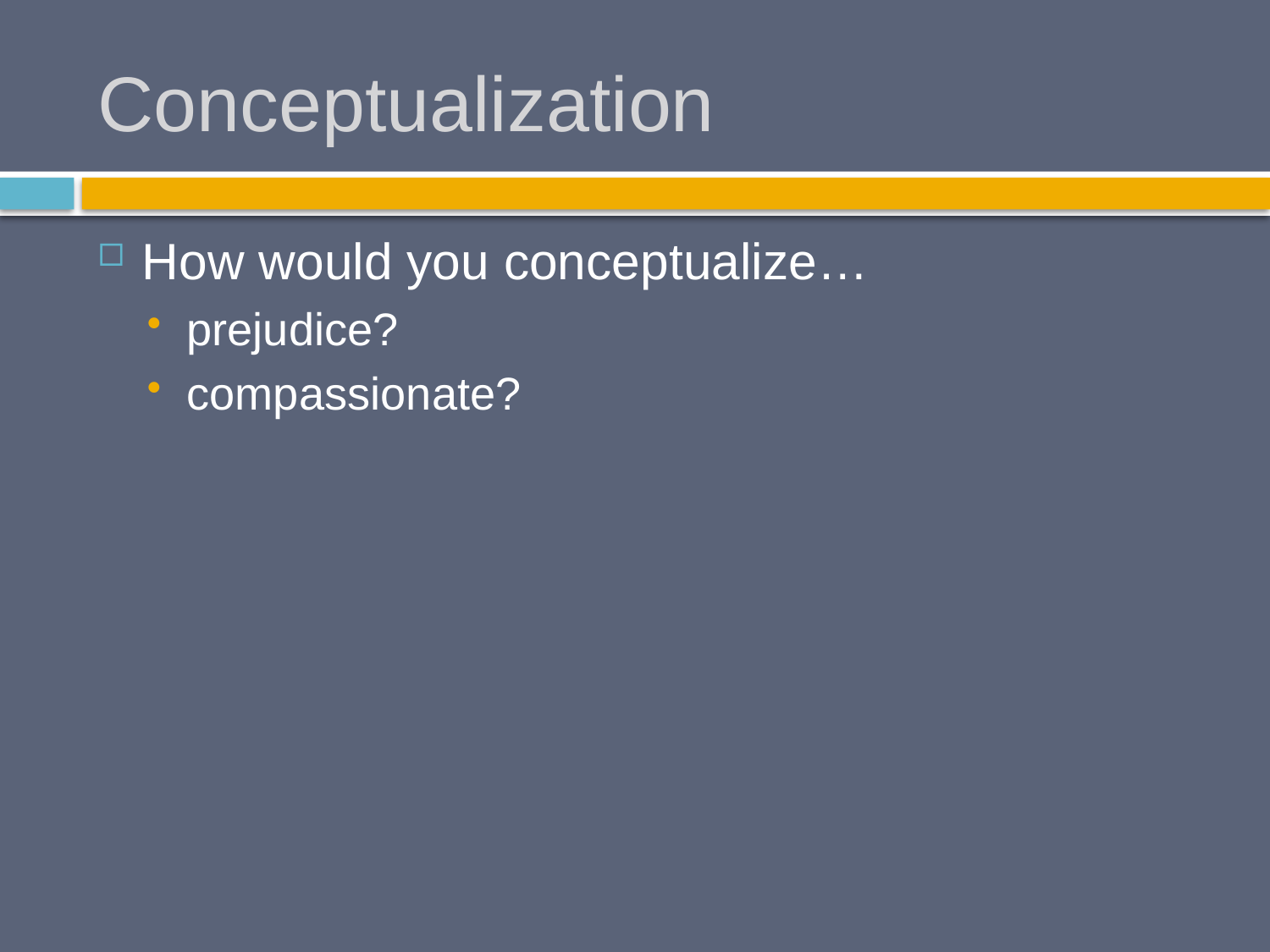

# Conceptualization
How would you conceptualize…
prejudice?
compassionate?